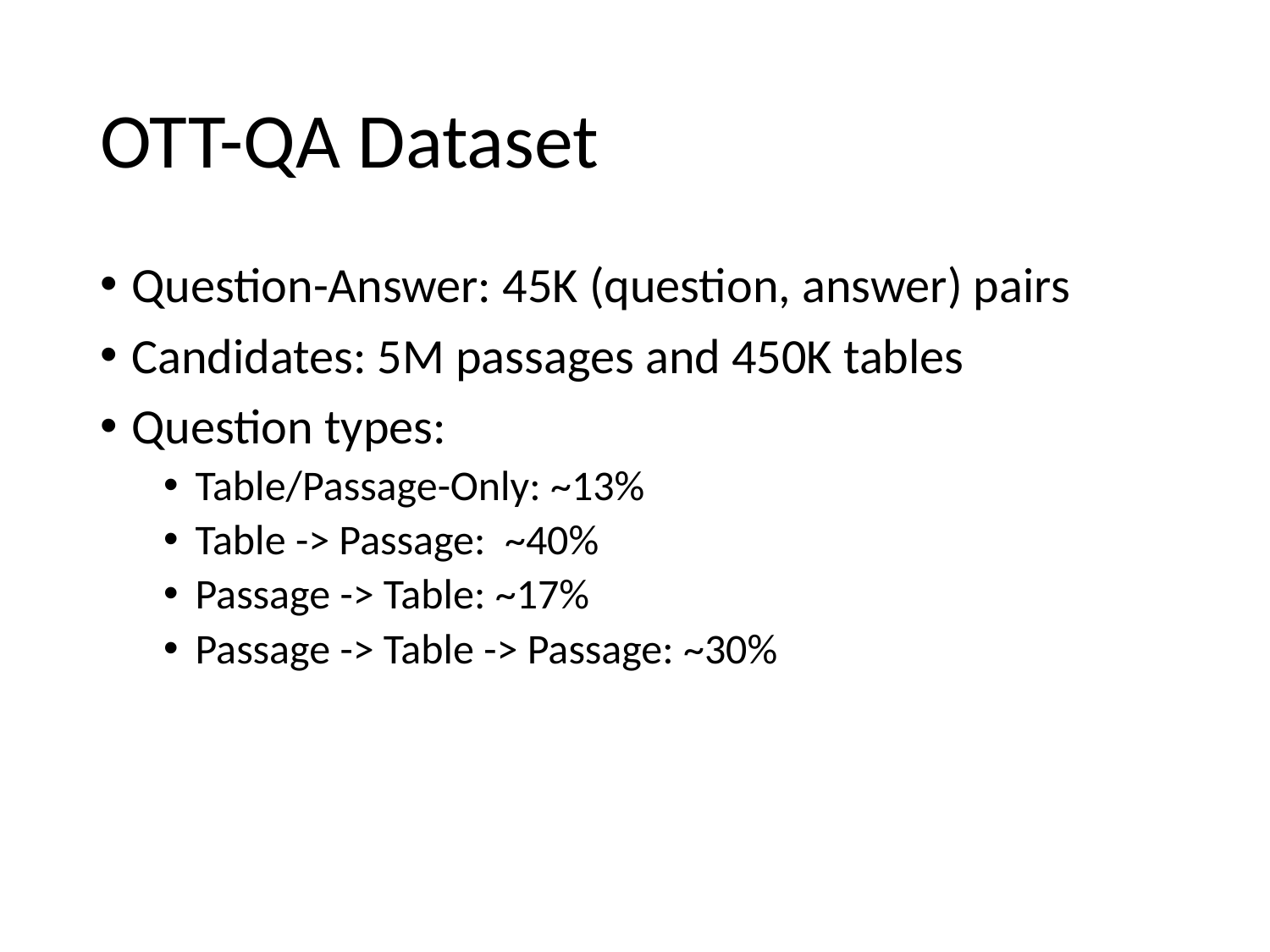

# OTT-QA Dataset
Question-Answer: 45K (question, answer) pairs
Candidates: 5M passages and 450K tables
Question types:
Table/Passage-Only: ~13%
Table -> Passage:  ~40%
Passage -> Table: ~17%
Passage -> Table -> Passage: ~30%